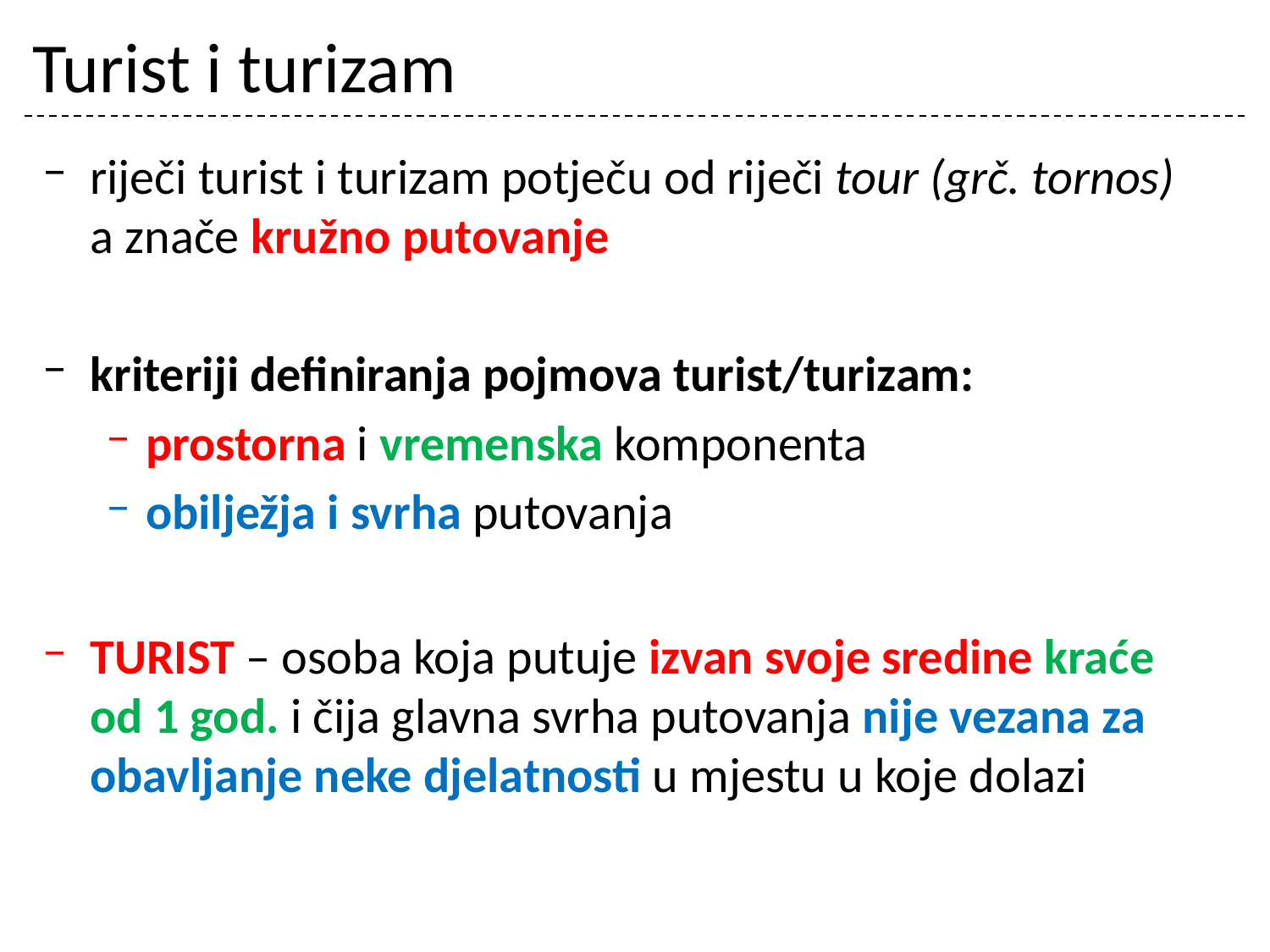

# Turist i turizam
riječi turist i turizam potječu od riječi tour (grč. tornos) a znače kružno putovanje

kriteriji definiranja pojmova turist/turizam:
prostorna i vremenska komponenta
obilježja i svrha putovanja

TURIST – osoba koja putuje izvan svoje sredine kraće od 1 god. i čija glavna svrha putovanja nije vezana za obavljanje neke djelatnosti u mjestu u koje dolazi